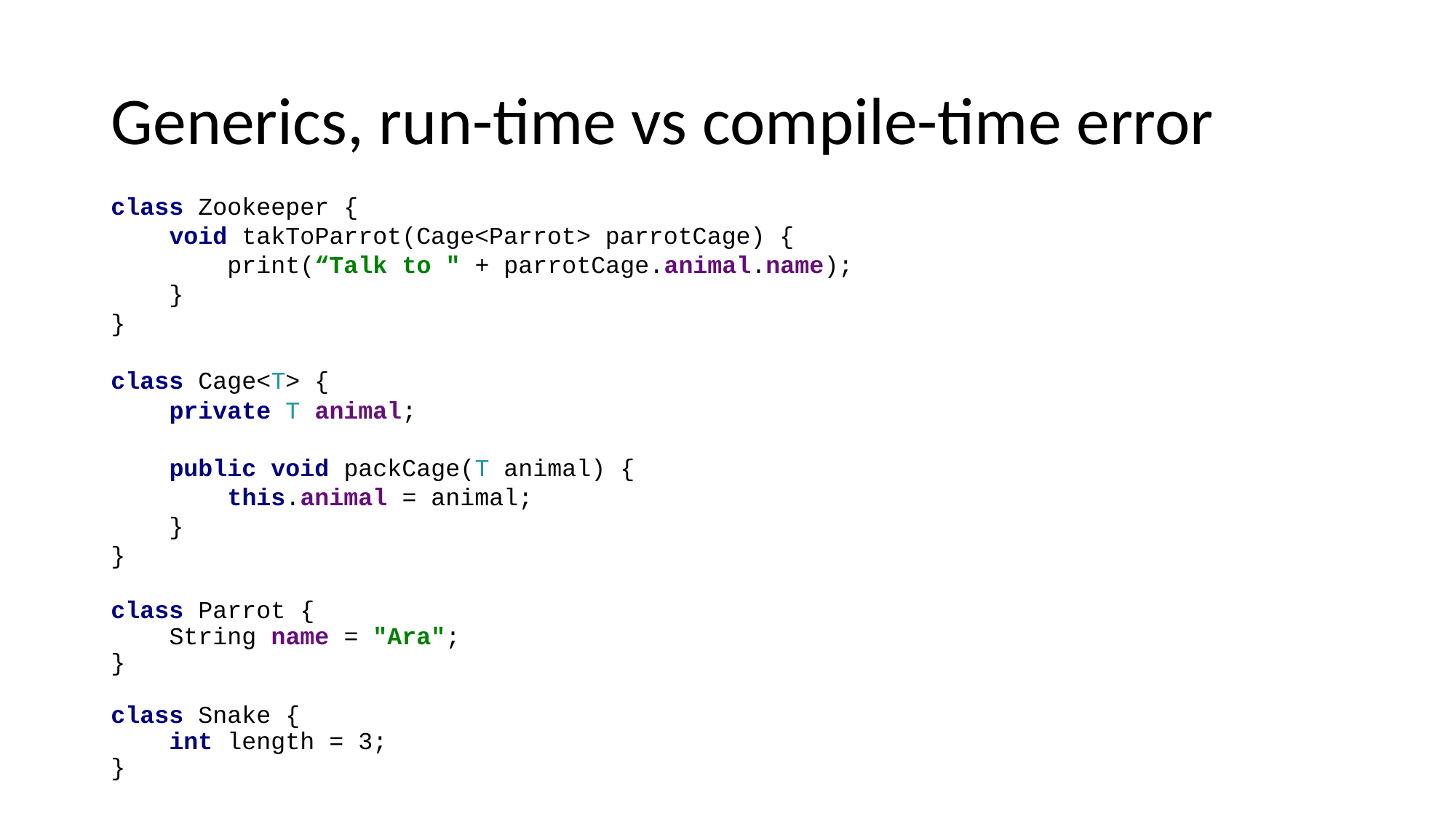

# Generics, run-time vs compile-time error
class Zookeeper {
    void takToParrot(Cage<Parrot> parrotCage) {
        print(“Talk to " + parrotCage.animal.name);
    }
}
class Cage<T> {
    private T animal;
    public void packCage(T animal) {
        this.animal = animal;
    }
}

class Parrot {
    String name = "Ara";
}

class Snake {
    int length = 3;
}